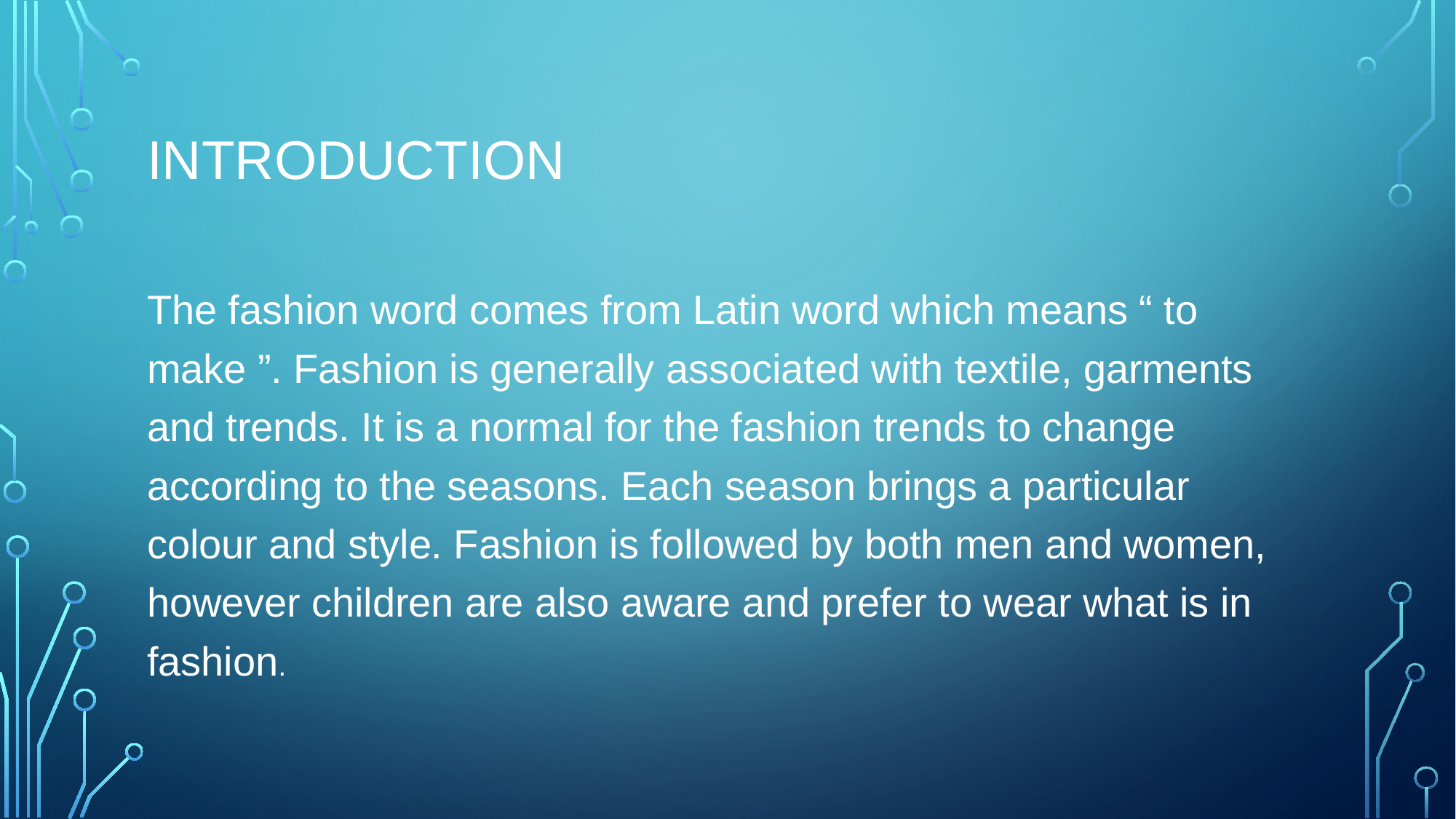

# introduction
The fashion word comes from Latin word which means “ to make ”. Fashion is generally associated with textile, garments and trends. It is a normal for the fashion trends to change according to the seasons. Each season brings a particular colour and style. Fashion is followed by both men and women, however children are also aware and prefer to wear what is in fashion.